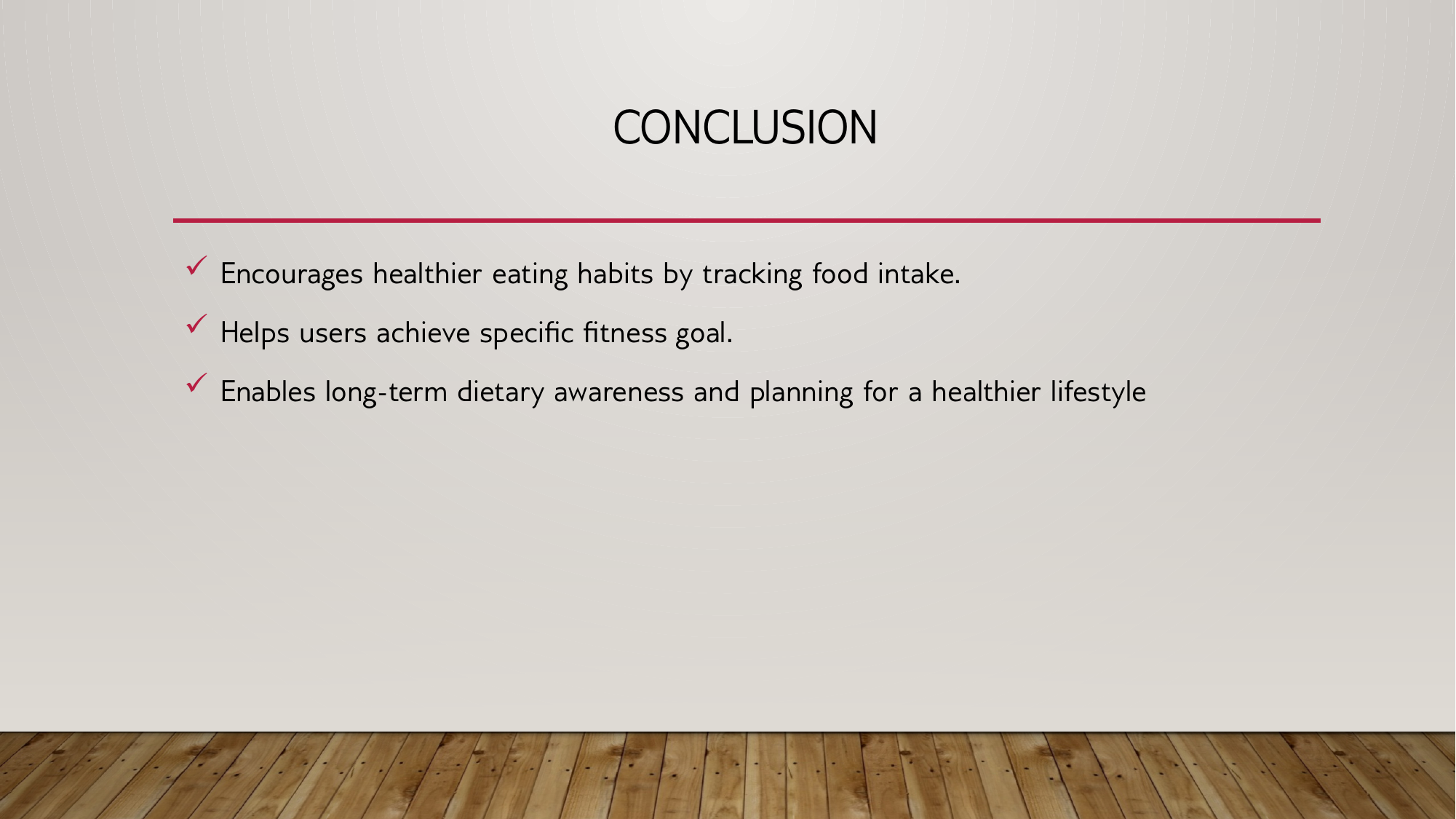

# Conclusion
 Encourages healthier eating habits by tracking food intake.
 Helps users achieve specific fitness goal.
 Enables long-term dietary awareness and planning for a healthier lifestyle